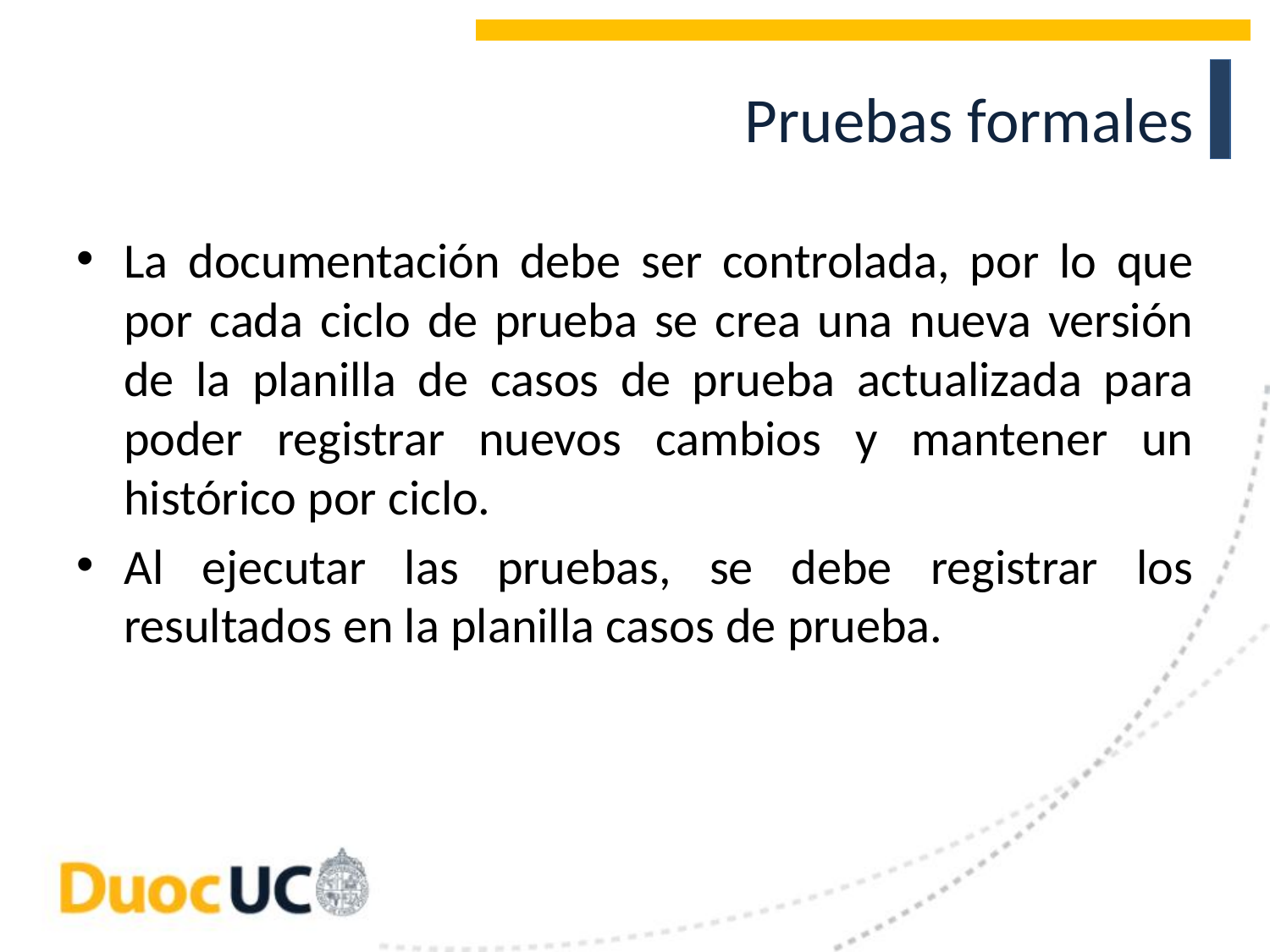

# Pruebas formales
La documentación debe ser controlada, por lo que por cada ciclo de prueba se crea una nueva versión de la planilla de casos de prueba actualizada para poder registrar nuevos cambios y mantener un histórico por ciclo.
Al ejecutar las pruebas, se debe registrar los resultados en la planilla casos de prueba.